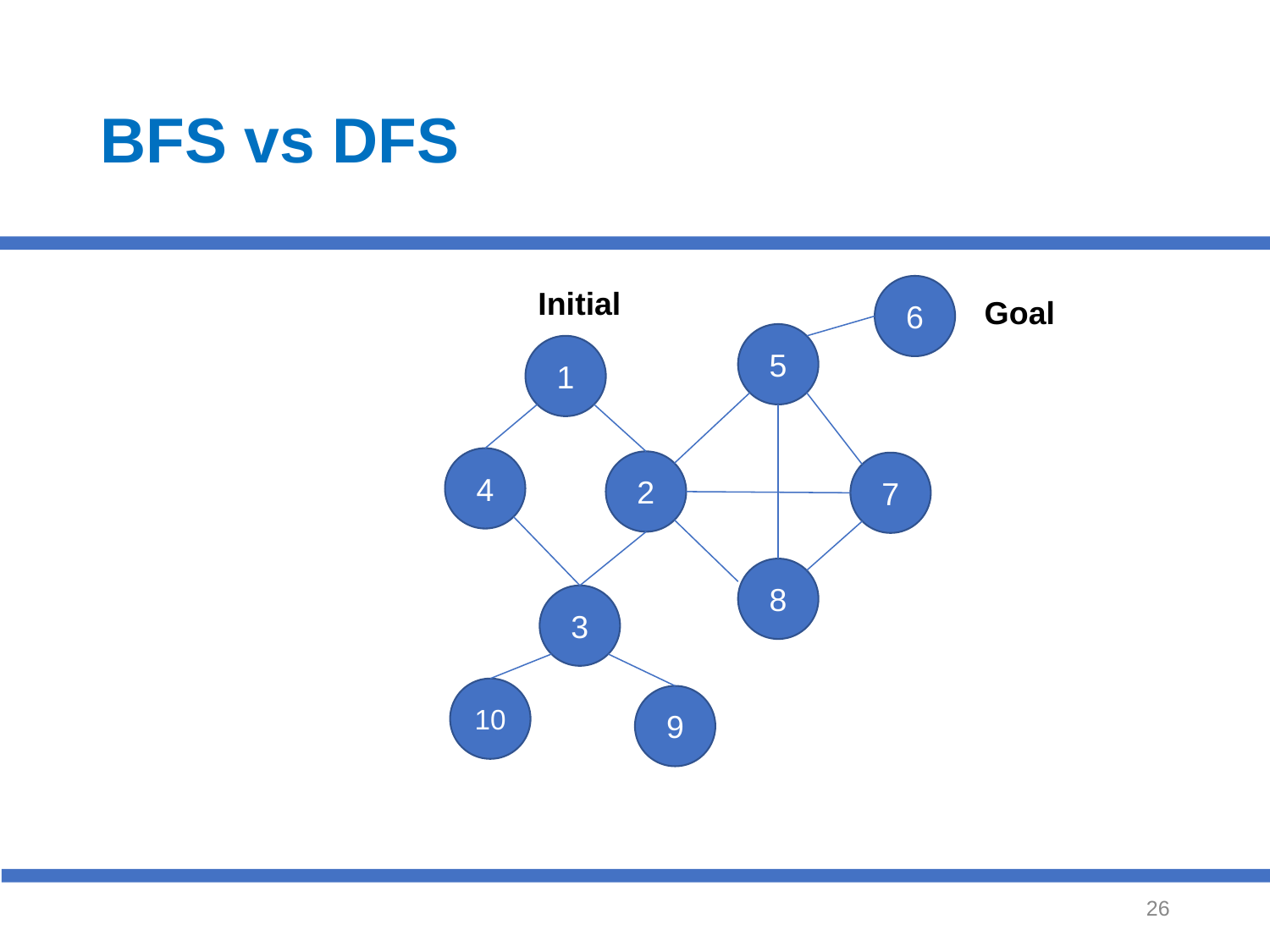

# BFS vs DFS
6
Initial
Goal
5
1
4
2
7
8
3
10
9
26